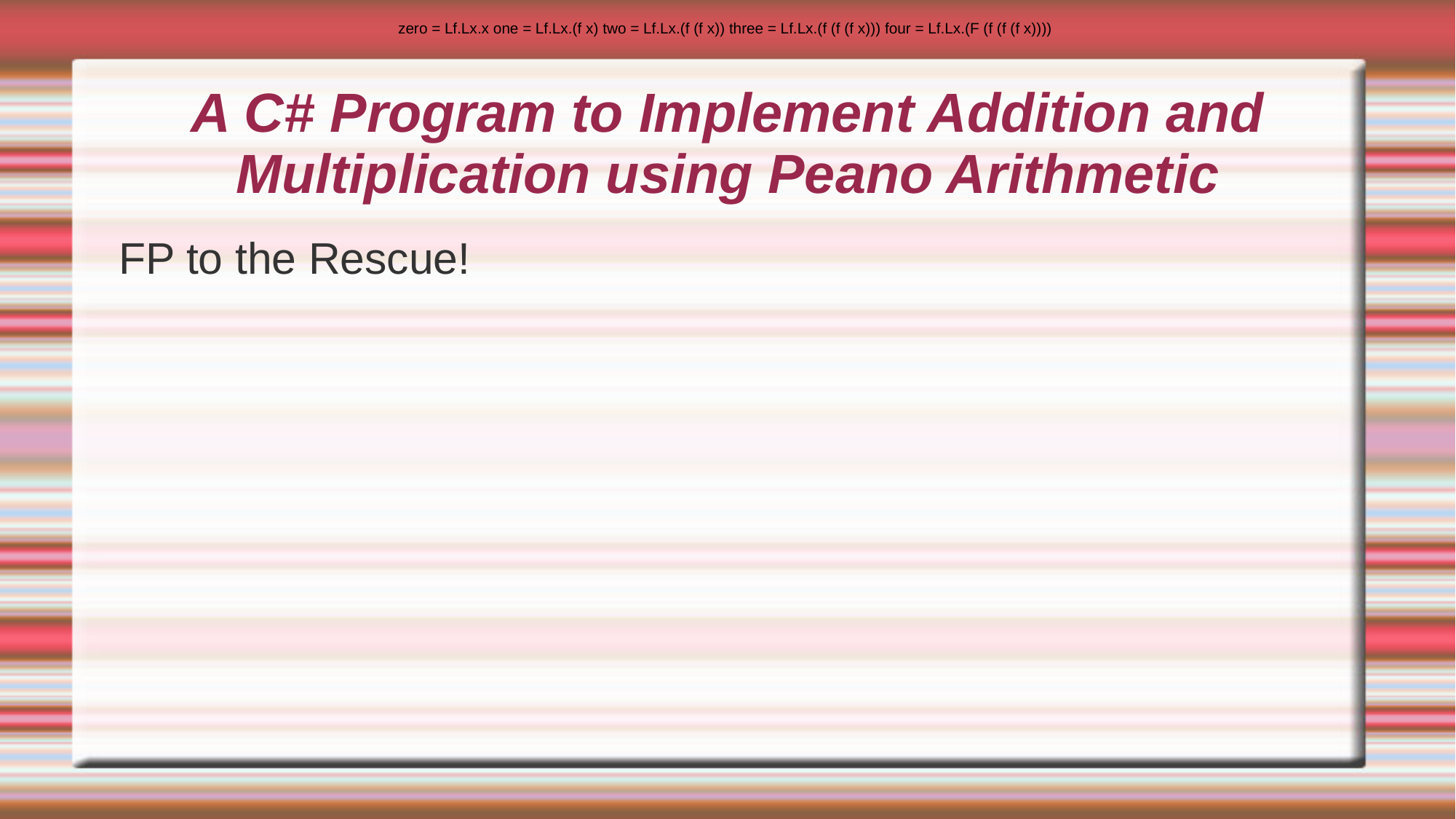

zero = Lf.Lx.x one = Lf.Lx.(f x) two = Lf.Lx.(f (f x)) three = Lf.Lx.(f (f (f x))) four = Lf.Lx.(F (f (f (f x))))
# A C# Program to Implement Addition and Multiplication using Peano Arithmetic
FP to the Rescue!